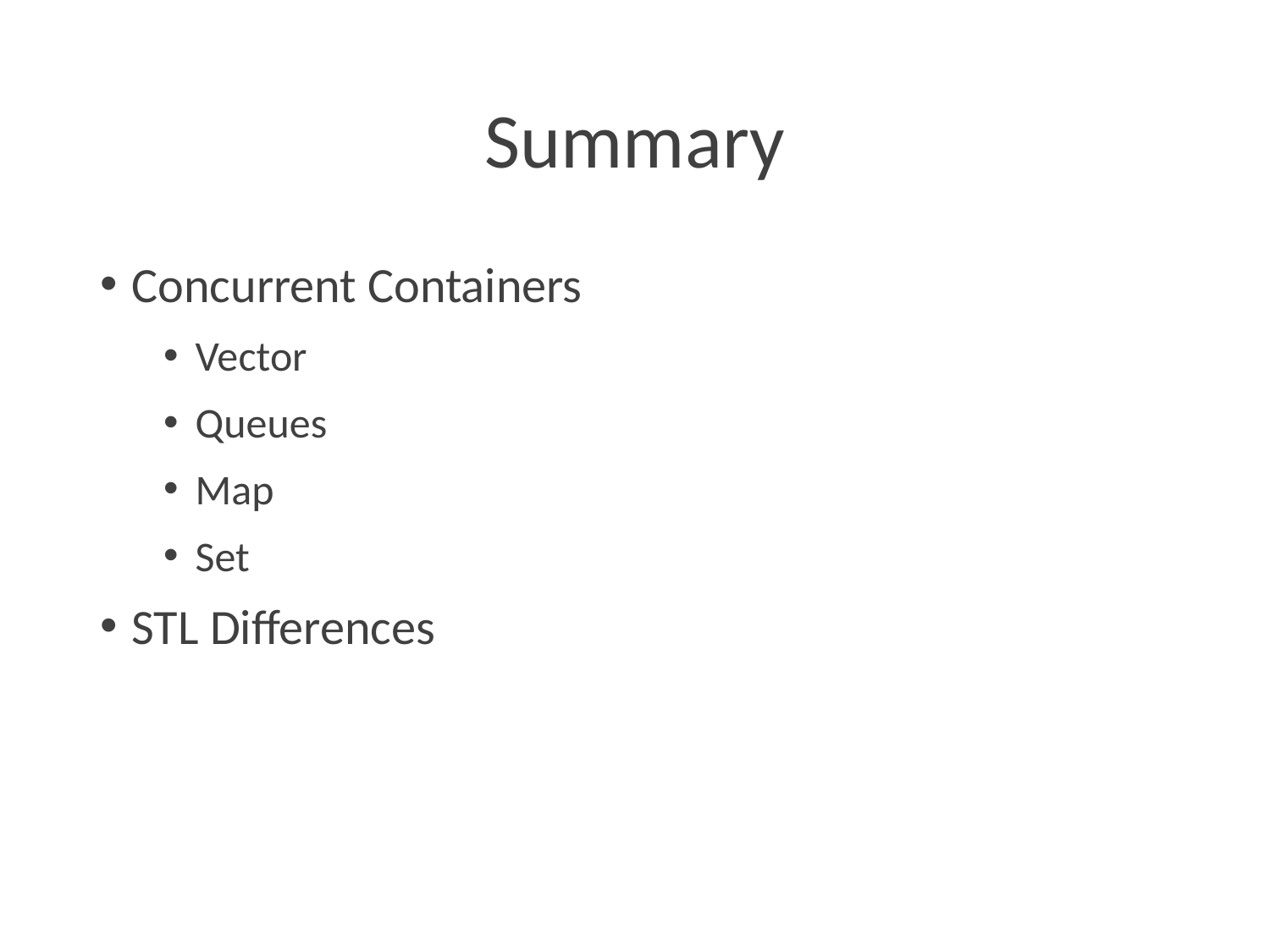

# Summary
Concurrent Containers
Vector
Queues
Map
Set
STL Differences